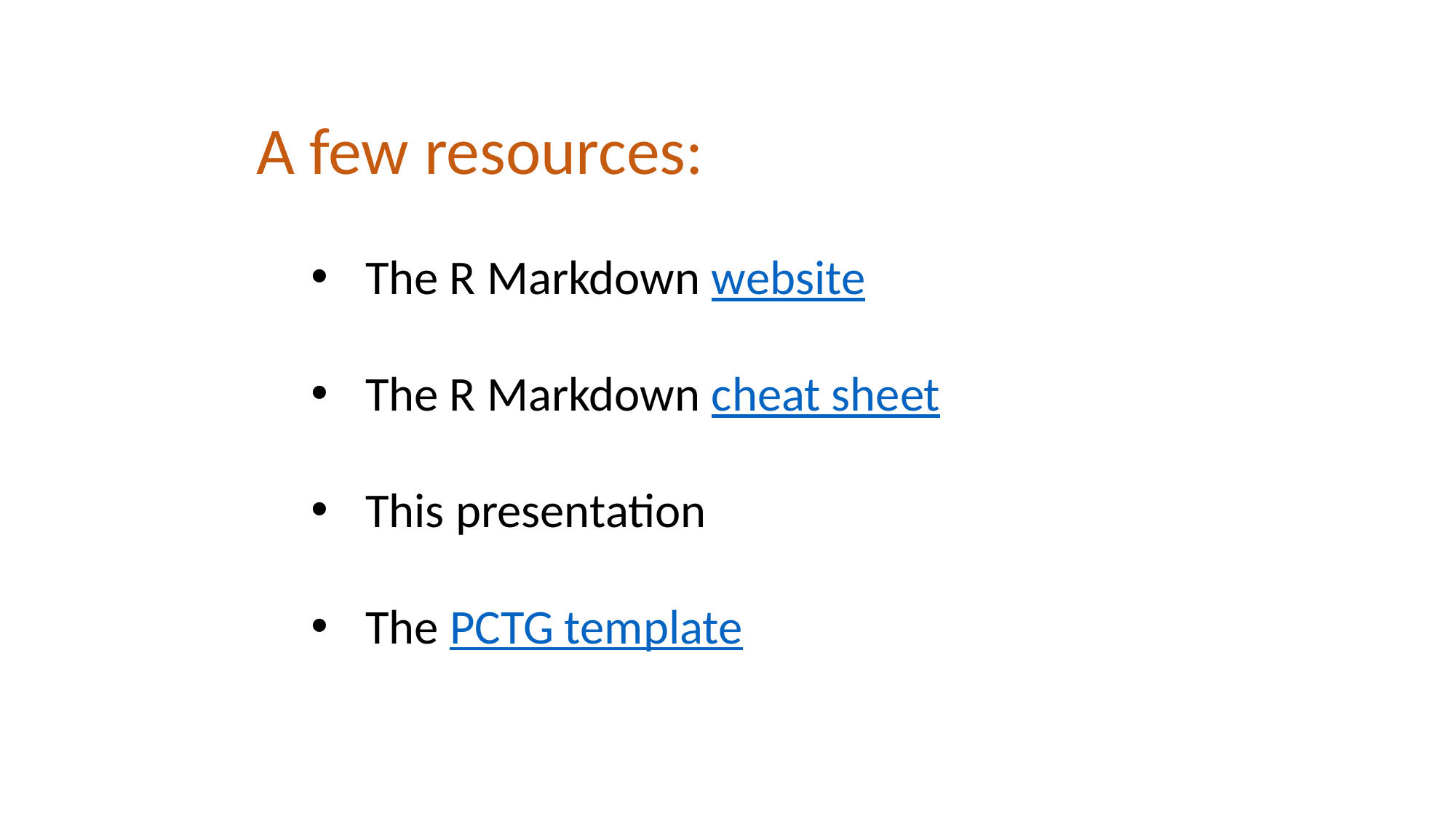

A few resources:

The R Markdown website

The R Markdown cheat sheet

This presentation

The PCTG template